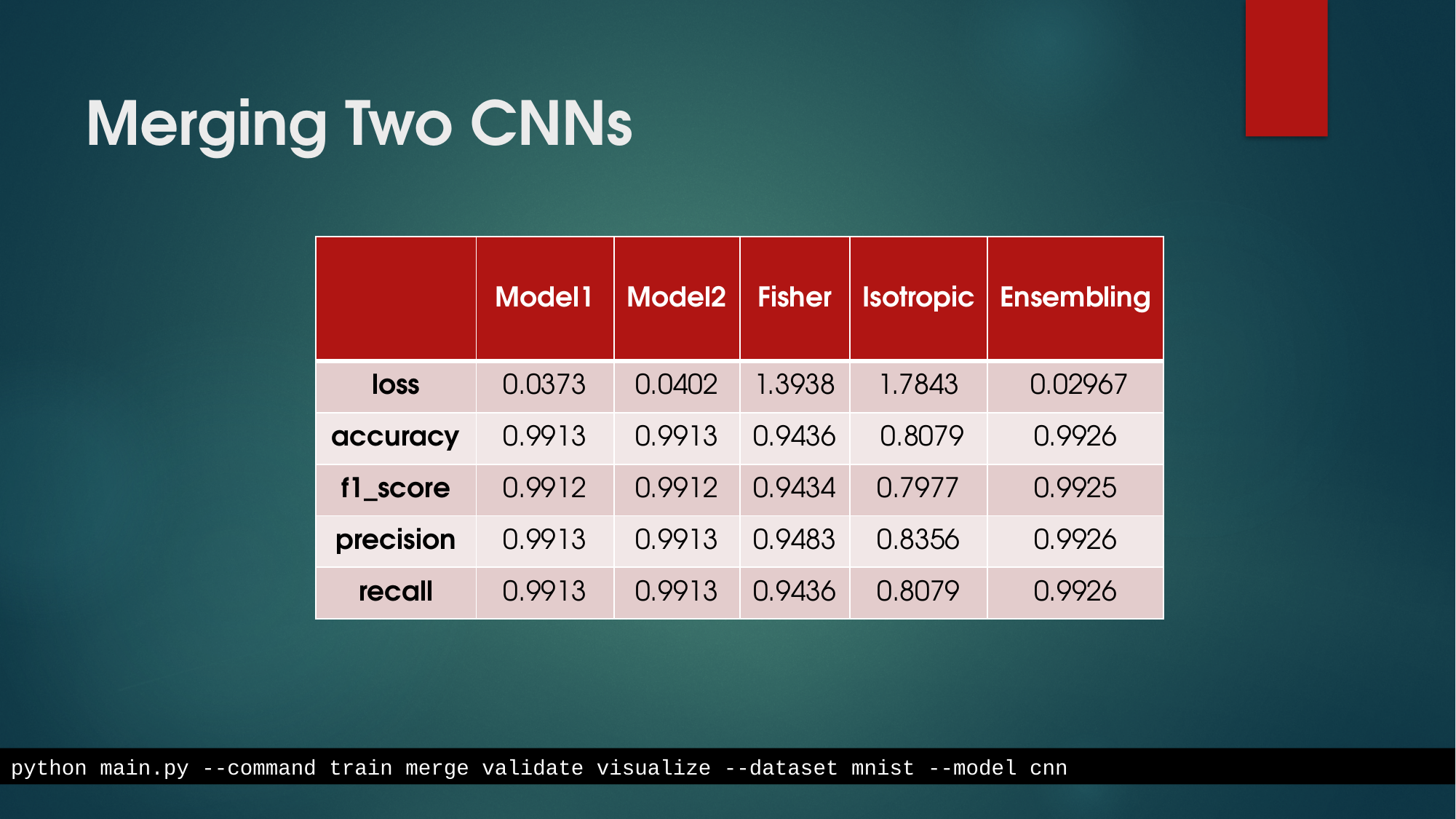

# Merging Two CNNs
|  | Model1 | Model2 | Fisher | Isotropic | Ensembling |
| --- | --- | --- | --- | --- | --- |
| loss | 0.0373 | 0.0402 | 1.3938 | 1.7843 | 0.02967 |
| accuracy | 0.9913 | 0.9913 | 0.9436 | 0.8079 | 0.9926 |
| f1\_score | 0.9912 | 0.9912 | 0.9434 | 0.7977 | 0.9925 |
| precision | 0.9913 | 0.9913 | 0.9483 | 0.8356 | 0.9926 |
| recall | 0.9913 | 0.9913 | 0.9436 | 0.8079 | 0.9926 |
python main.py --command train merge validate visualize --dataset mnist --model cnn